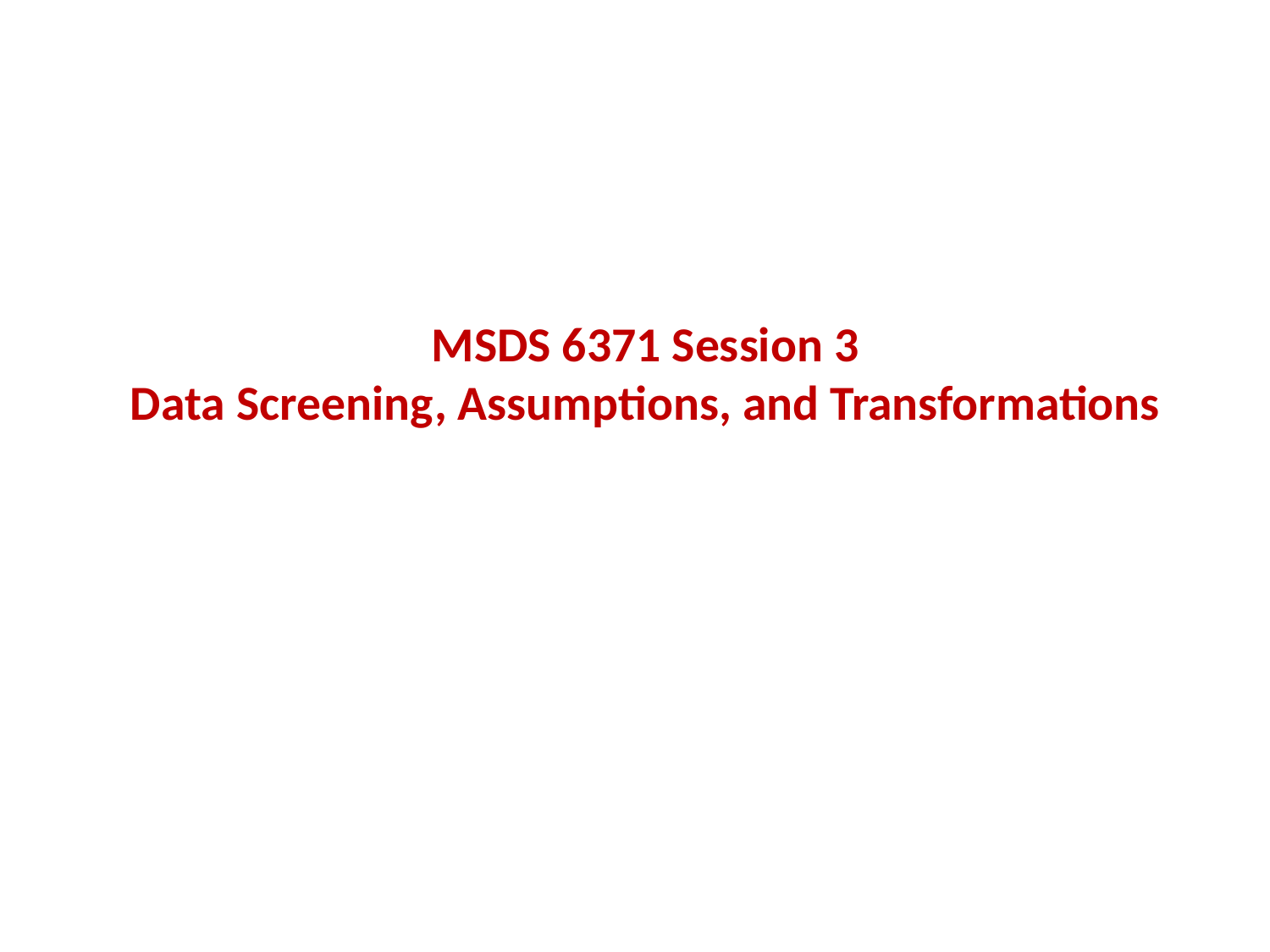

# MSDS 6371 Session 3 Data Screening, Assumptions, and Transformations